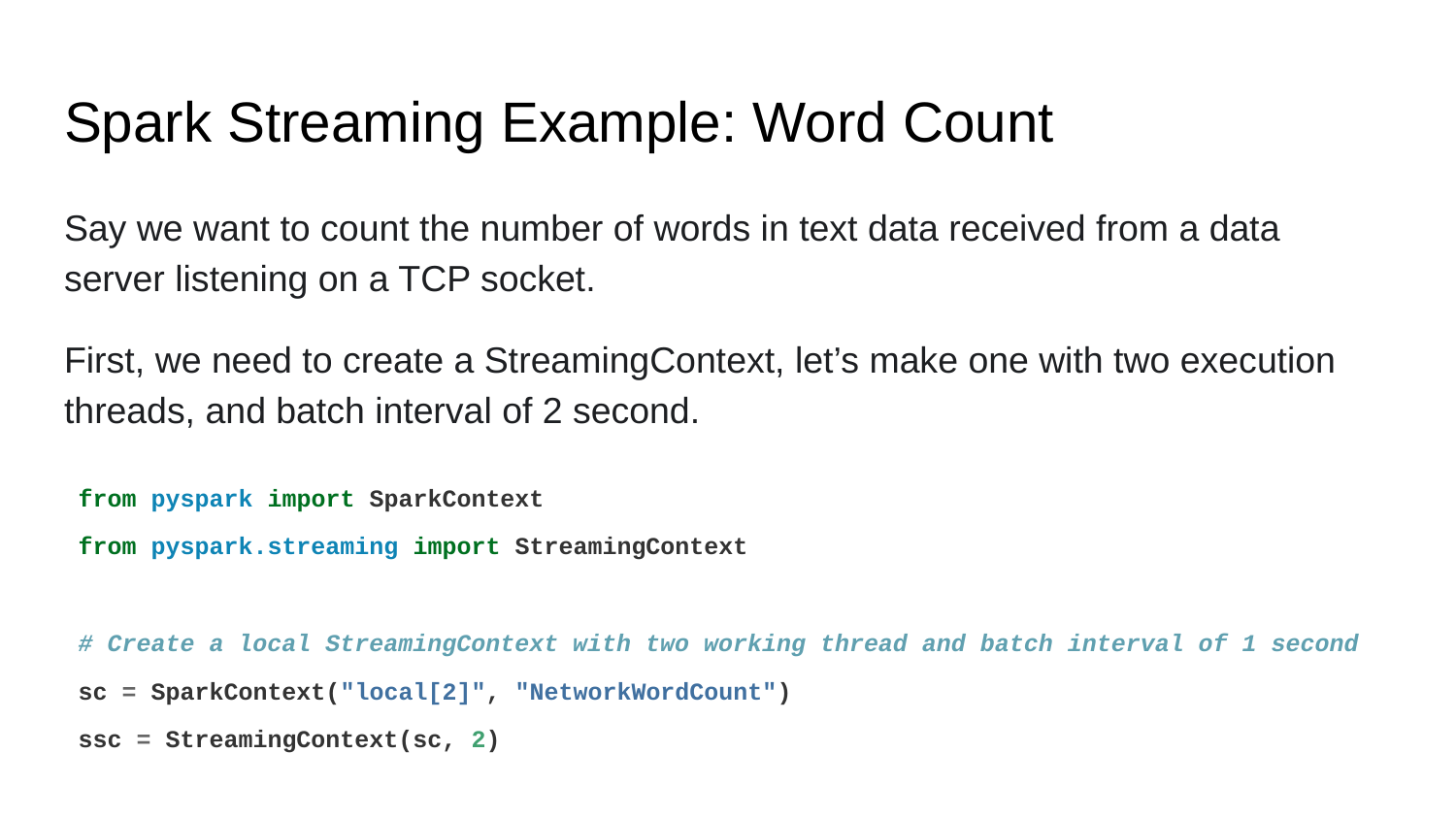

# Spark Streaming Example: Word Count
Say we want to count the number of words in text data received from a data server listening on a TCP socket.
First, we need to create a StreamingContext, let’s make one with two execution threads, and batch interval of 2 second.
from pyspark import SparkContext
from pyspark.streaming import StreamingContext
# Create a local StreamingContext with two working thread and batch interval of 1 second
sc = SparkContext("local[2]", "NetworkWordCount")
ssc = StreamingContext(sc, 2)